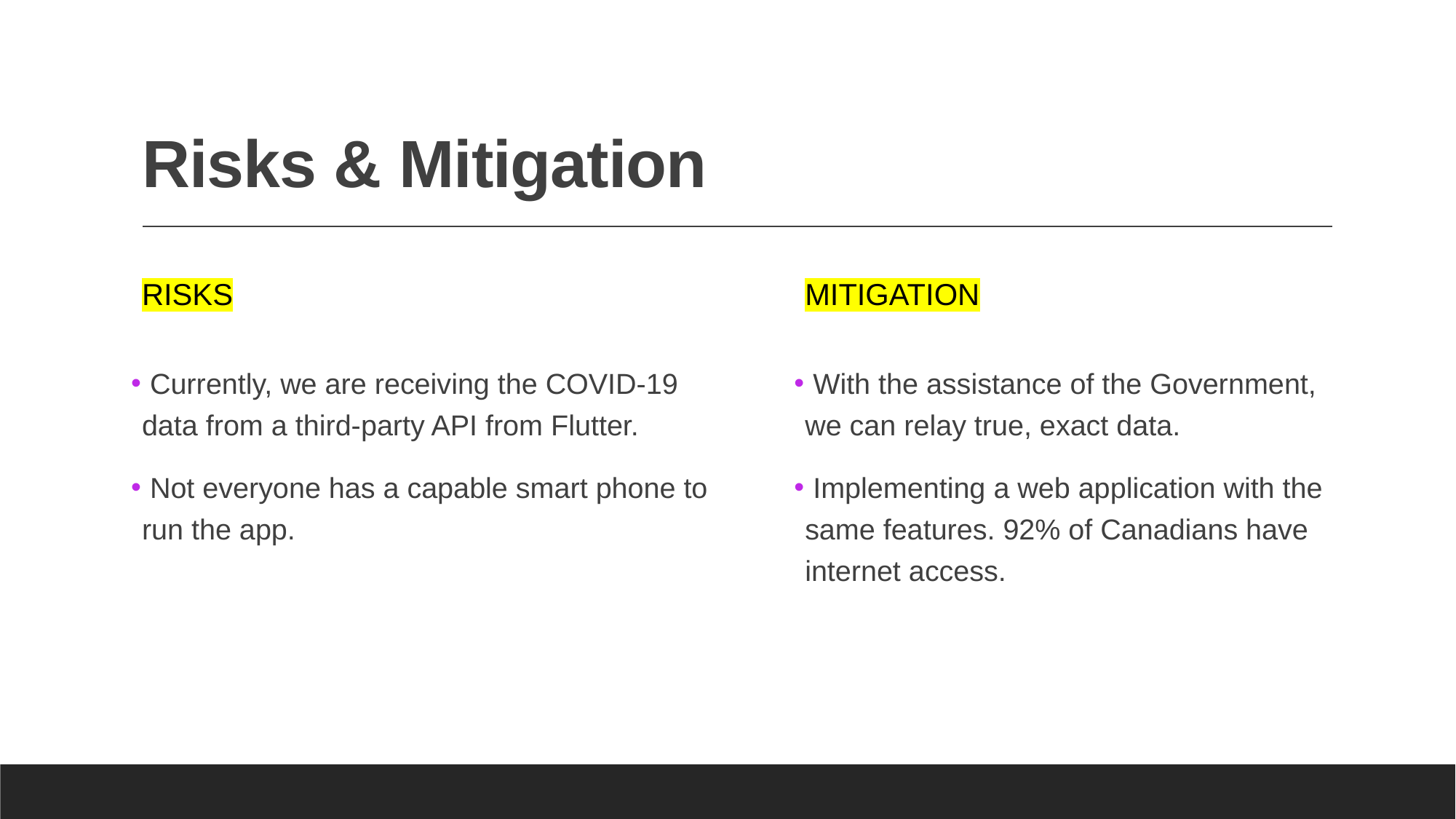

# Risks & Mitigation
Risks
Mitigation
 With the assistance of the Government, we can relay true, exact data.
 Implementing a web application with the same features. 92% of Canadians have internet access.
 Currently, we are receiving the COVID-19 data from a third-party API from Flutter.
 Not everyone has a capable smart phone to run the app.